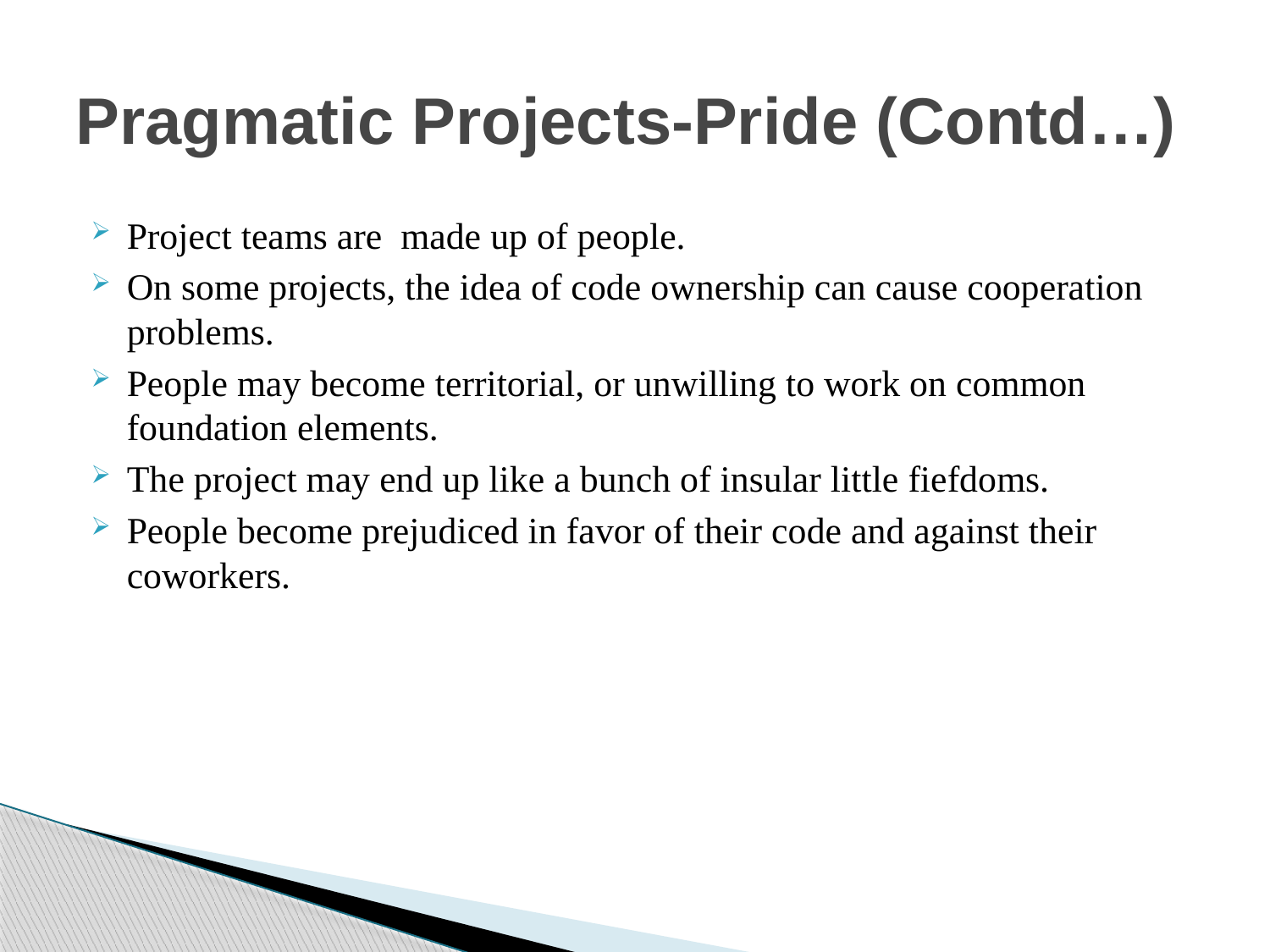

# Pragmatic Projects-Pride (Contd…)
Project teams are  made up of people.
On some projects, the idea of code ownership can cause cooperation problems.
People may become territorial, or unwilling to work on common foundation elements.
The project may end up like a bunch of insular little fiefdoms.
People become prejudiced in favor of their code and against their coworkers.